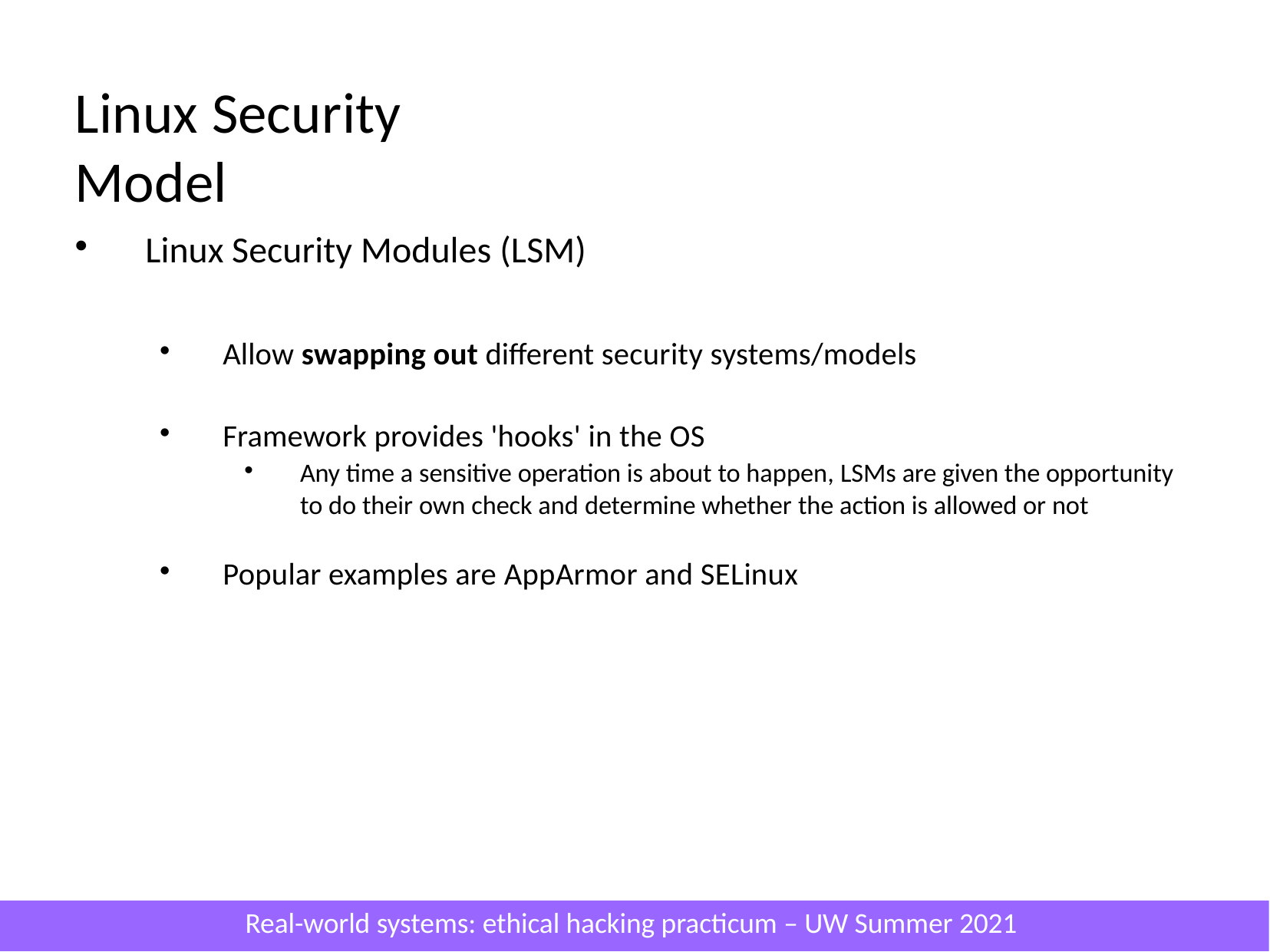

# Linux Security Model
Linux Security Modules (LSM)

Allow swapping out different security systems/models

Framework provides 'hooks' in the OS
Any time a sensitive operation is about to happen, LSMs are given the opportunity  to do their own check and determine whether the action is allowed or not

Popular examples are AppArmor and SELinux
Real-world systems: ethical hacking practicum – UW Summer 2021